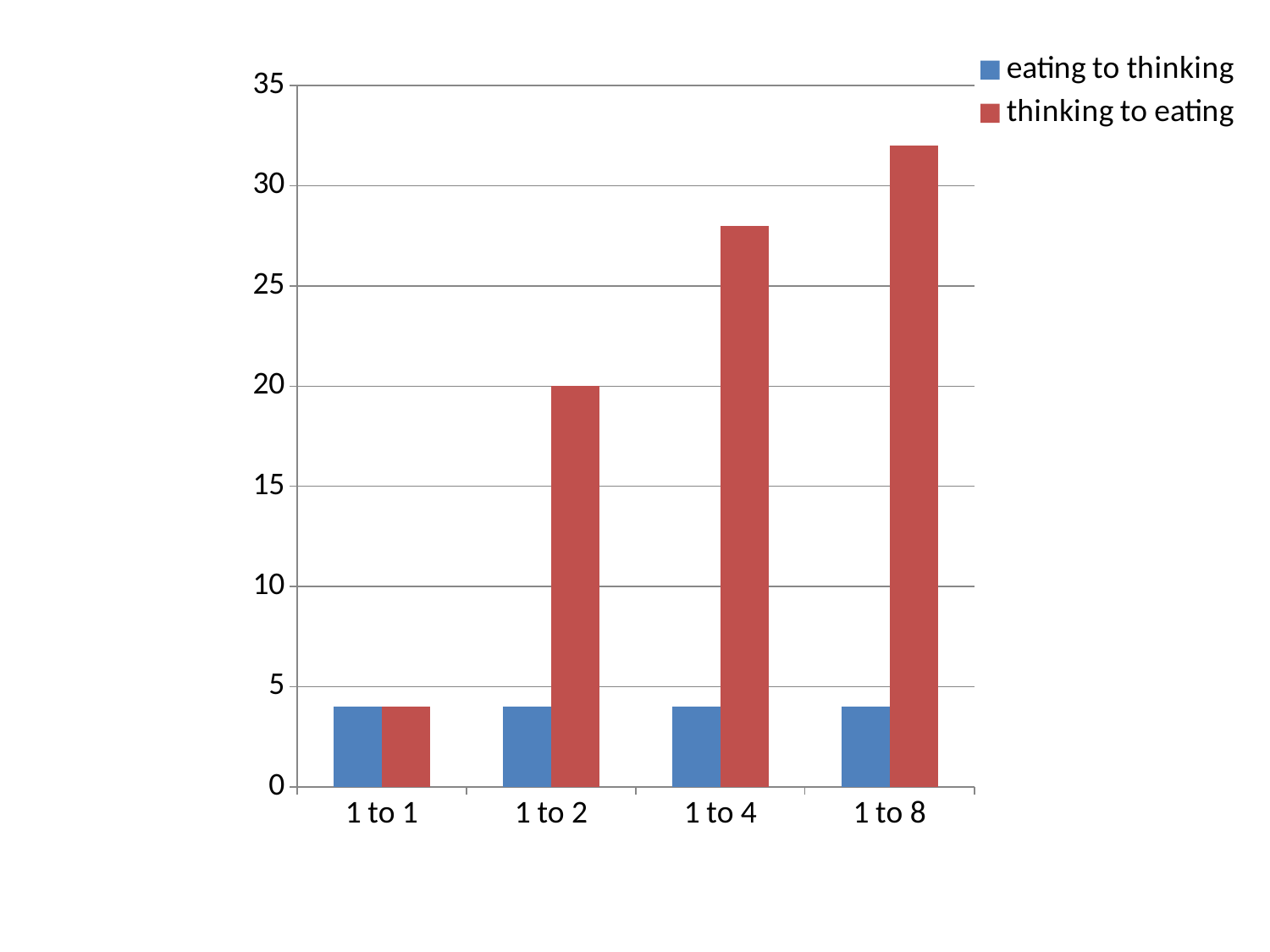

### Chart

| Category | eating to thinking | thinking to eating |
|---|---|---|
| 1 to 1 | 4.0 | 4.0 |
| 1 to 2 | 4.0 | 20.0 |
| 1 to 4 | 4.0 | 28.0 |
| 1 to 8 | 4.0 | 32.0 |